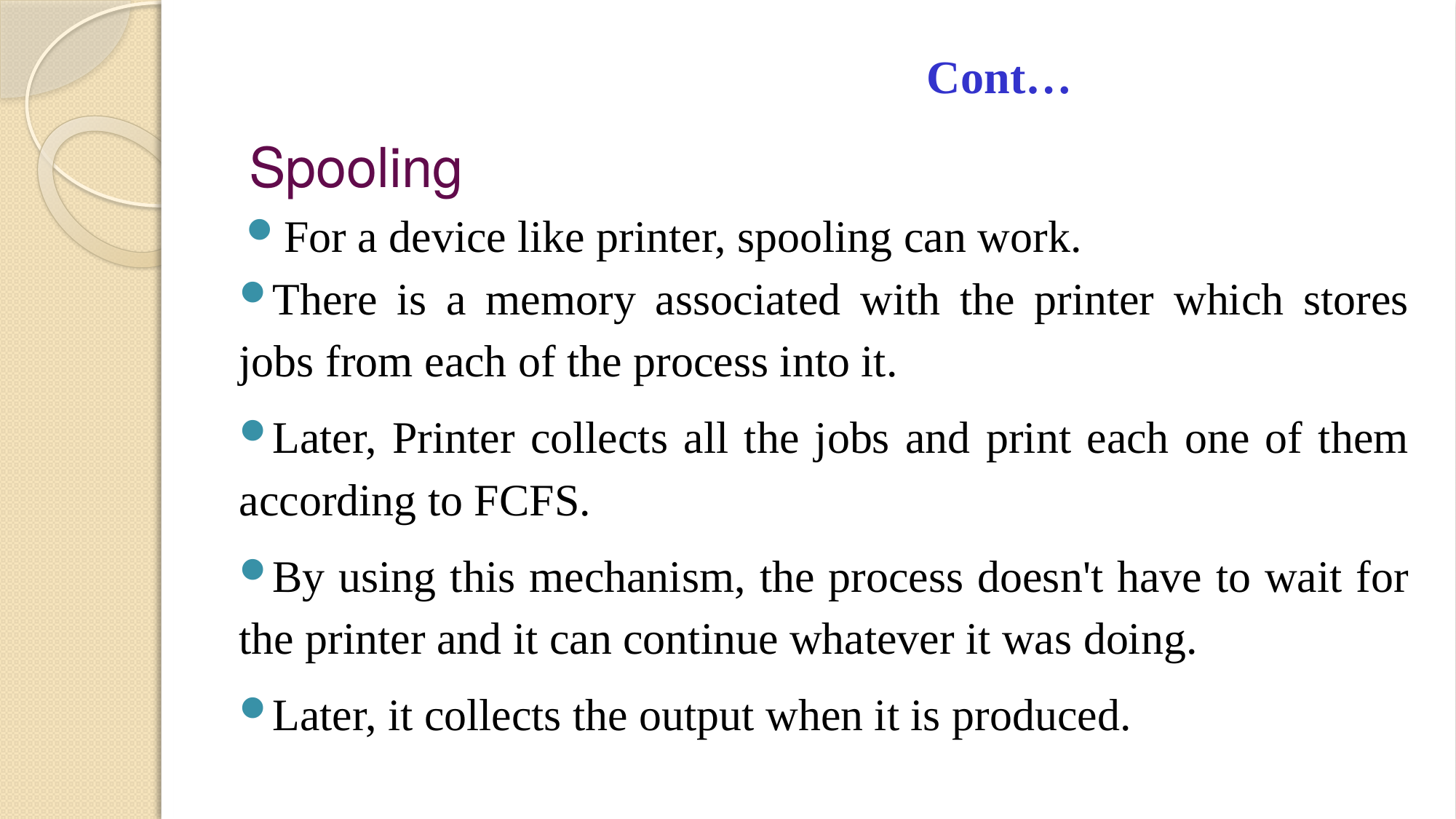

# Cont…
Spooling
For a device like printer, spooling can work.
There is a memory associated with the printer which stores jobs from each of the process into it.
Later, Printer collects all the jobs and print each one of them according to FCFS.
By using this mechanism, the process doesn't have to wait for the printer and it can continue whatever it was doing.
Later, it collects the output when it is produced.